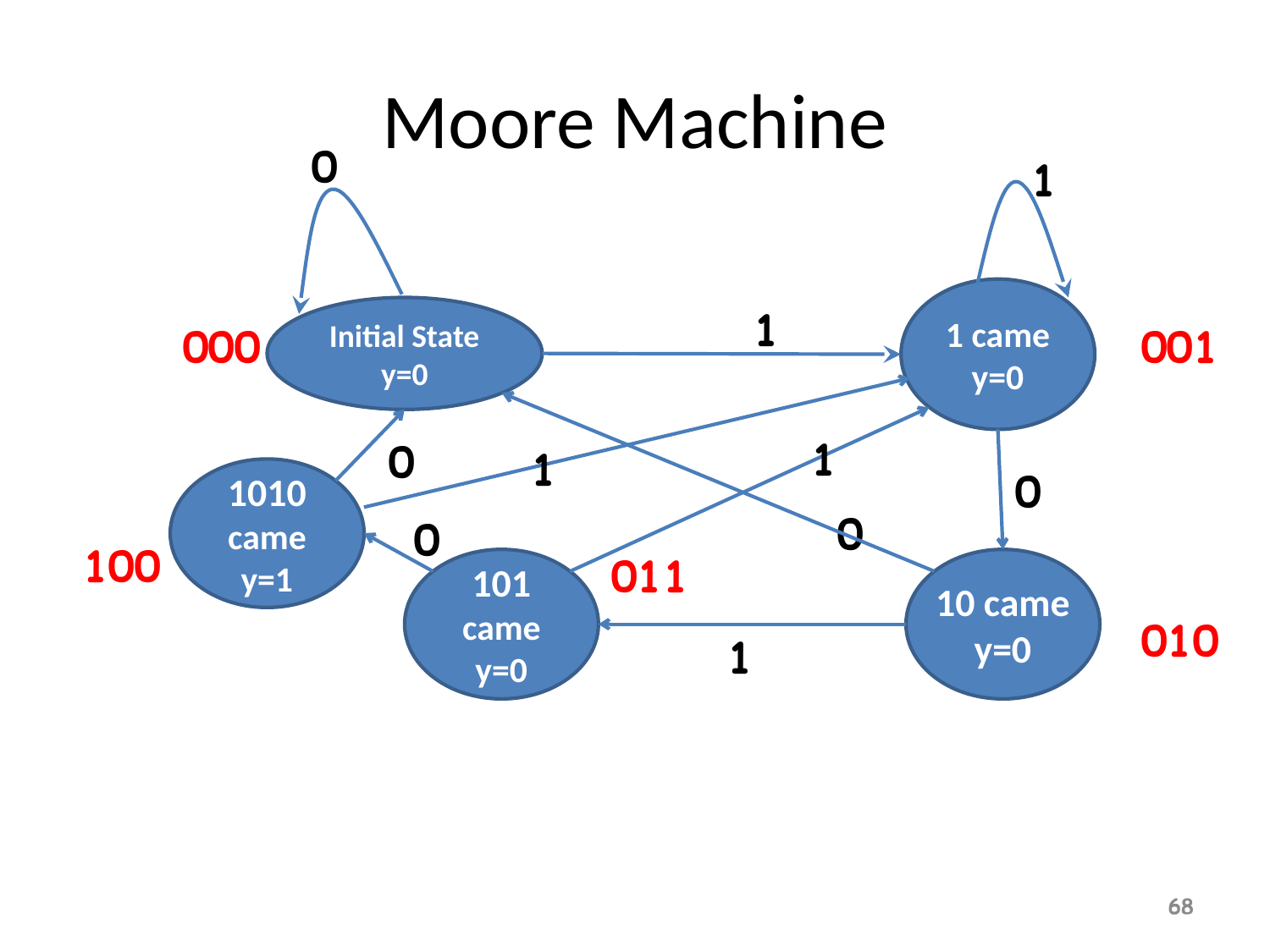

# Moore Machine
0
1

1 came
y=0
1
Initial State
y=0
000
001
1
0
1
1010 came
y=1
0
0
0
100
011
10 came
y=0
101 came
y=0
010
1
68